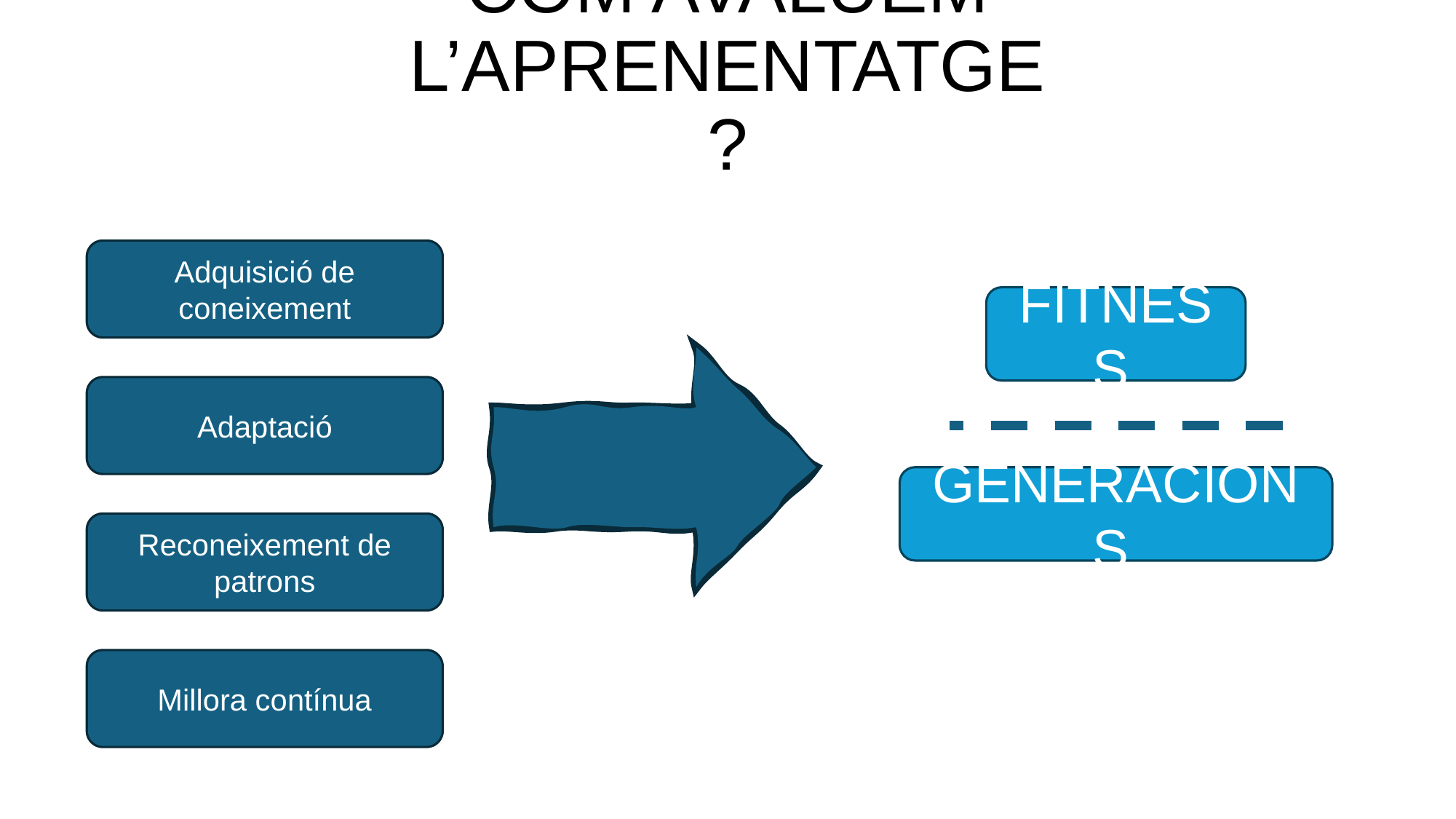

# COM AVALUEM L’APRENENTATGE?
Adquisició de coneixement
FITNESS

Adaptació
GENERACIONS
Reconeixement de patrons
Millora contínua